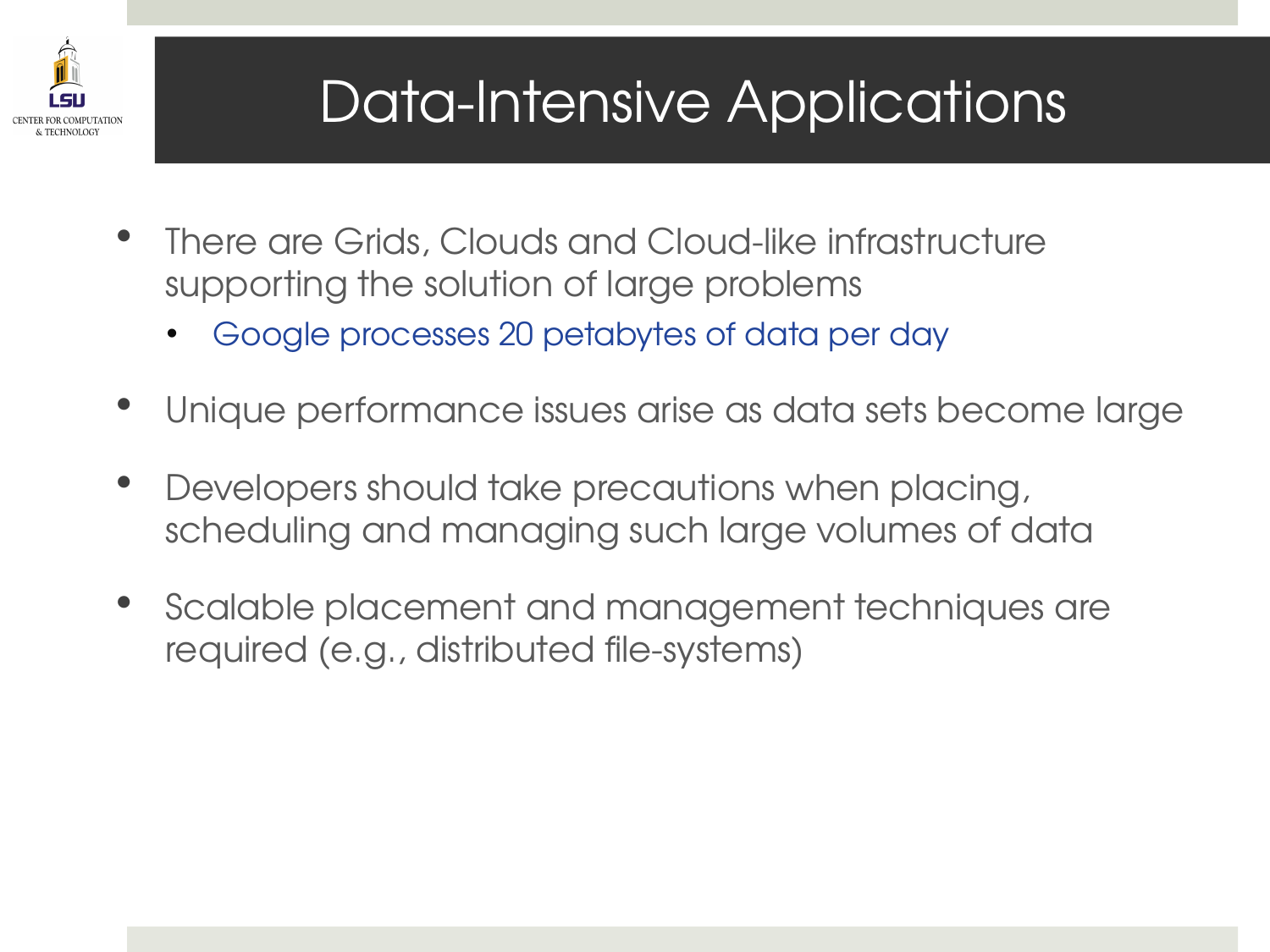

# Data-Intensive Applications
There are Grids, Clouds and Cloud-like infrastructure supporting the solution of large problems
Google processes 20 petabytes of data per day
Unique performance issues arise as data sets become large
Developers should take precautions when placing, scheduling and managing such large volumes of data
Scalable placement and management techniques are required (e.g., distributed file-systems)